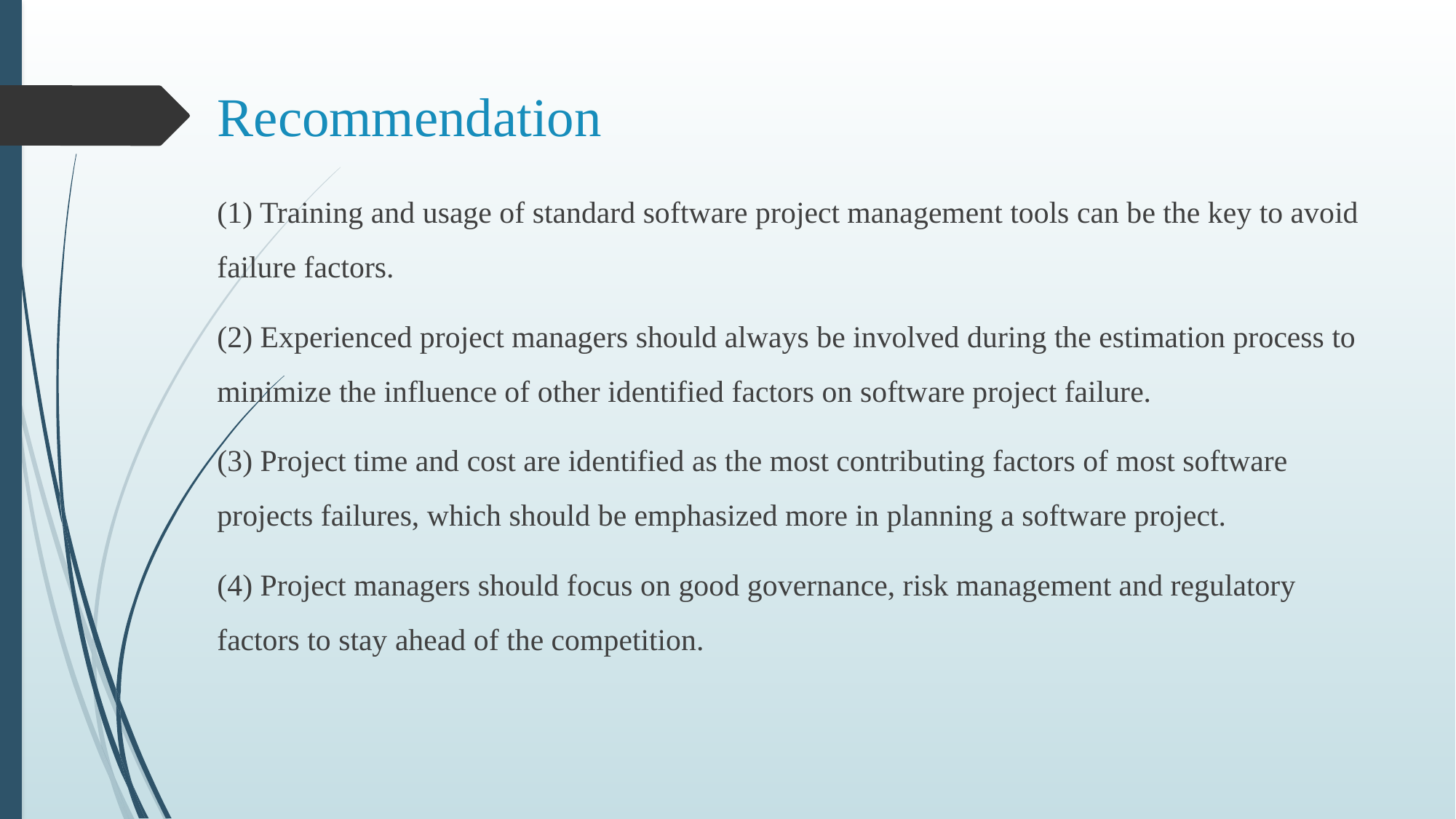

# Recommendation
(1) Training and usage of standard software project management tools can be the key to avoid failure factors.
(2) Experienced project managers should always be involved during the estimation process to minimize the influence of other identified factors on software project failure.
(3) Project time and cost are identified as the most contributing factors of most software projects failures, which should be emphasized more in planning a software project.
(4) Project managers should focus on good governance, risk management and regulatory factors to stay ahead of the competition.